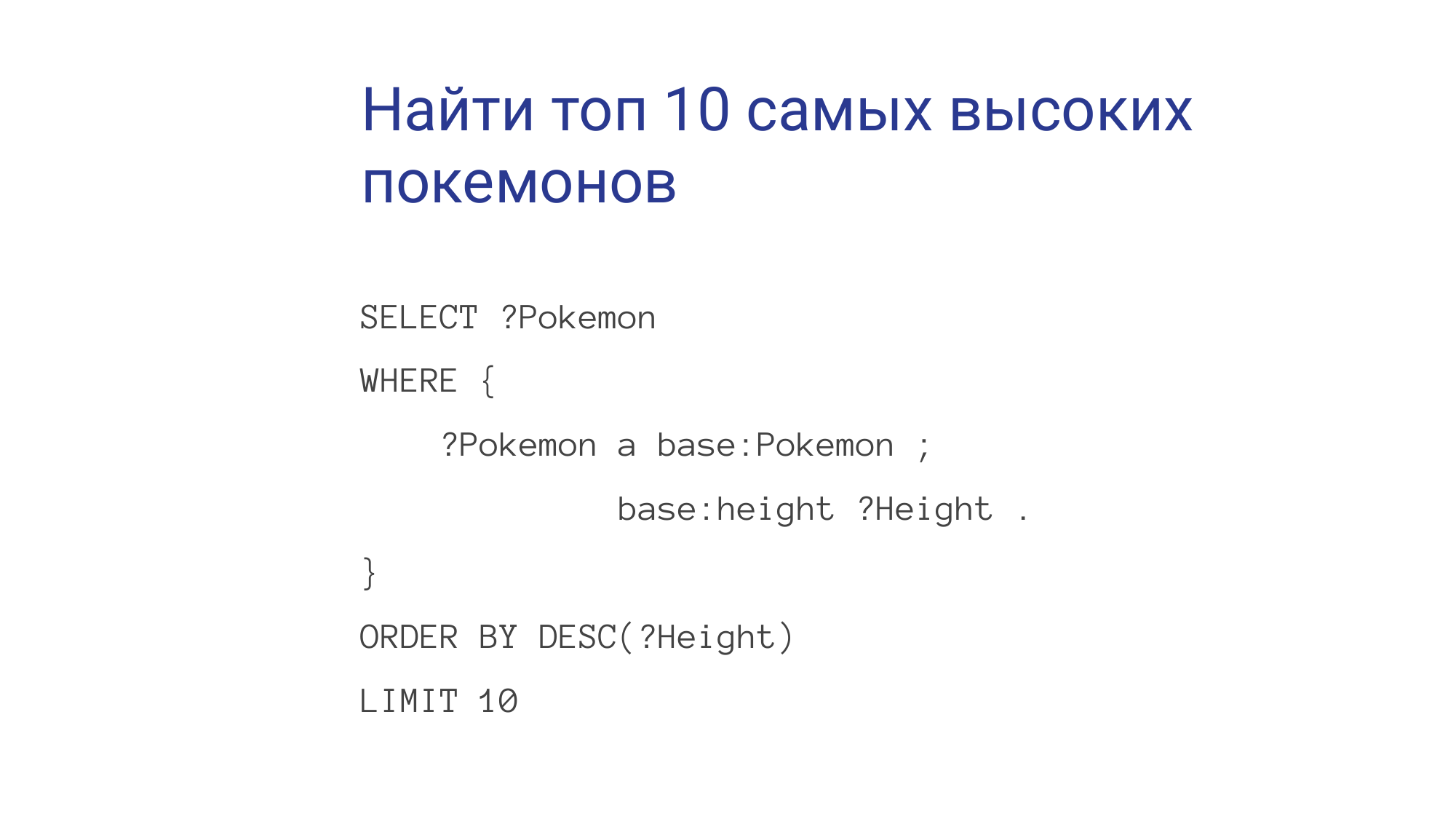

# Найти топ 10 самых высоких покемонов
SELECT ?Pokemon
WHERE {
    ?Pokemon a base:Pokemon ;
             base:height ?Height .
}
ORDER BY DESC(?Height)
LIMIT 10